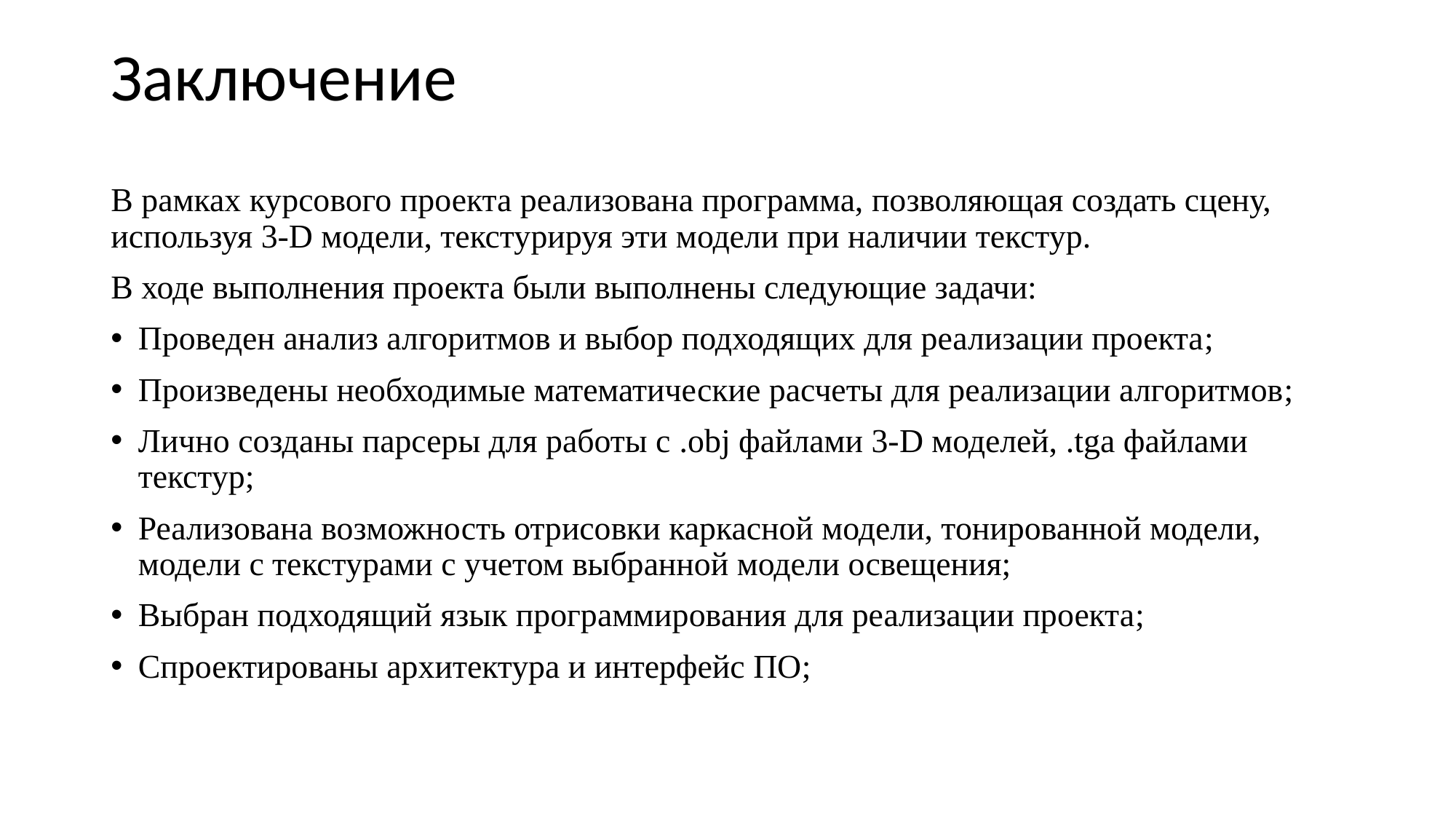

# Заключение
В рамках курсового проекта реализована программа, позволяющая создать сцену, используя 3-D модели, текстурируя эти модели при наличии текстур.
В ходе выполнения проекта были выполнены следующие задачи:
Проведен анализ алгоритмов и выбор подходящих для реализации проекта;
Произведены необходимые математические расчеты для реализации алгоритмов;
Лично созданы парсеры для работы с .obj файлами 3-D моделей, .tga файлами текстур;
Реализована возможность отрисовки каркасной модели, тонированной модели, модели с текстурами с учетом выбранной модели освещения;
Выбран подходящий язык программирования для реализации проекта;
Спроектированы архитектура и интерфейс ПО;